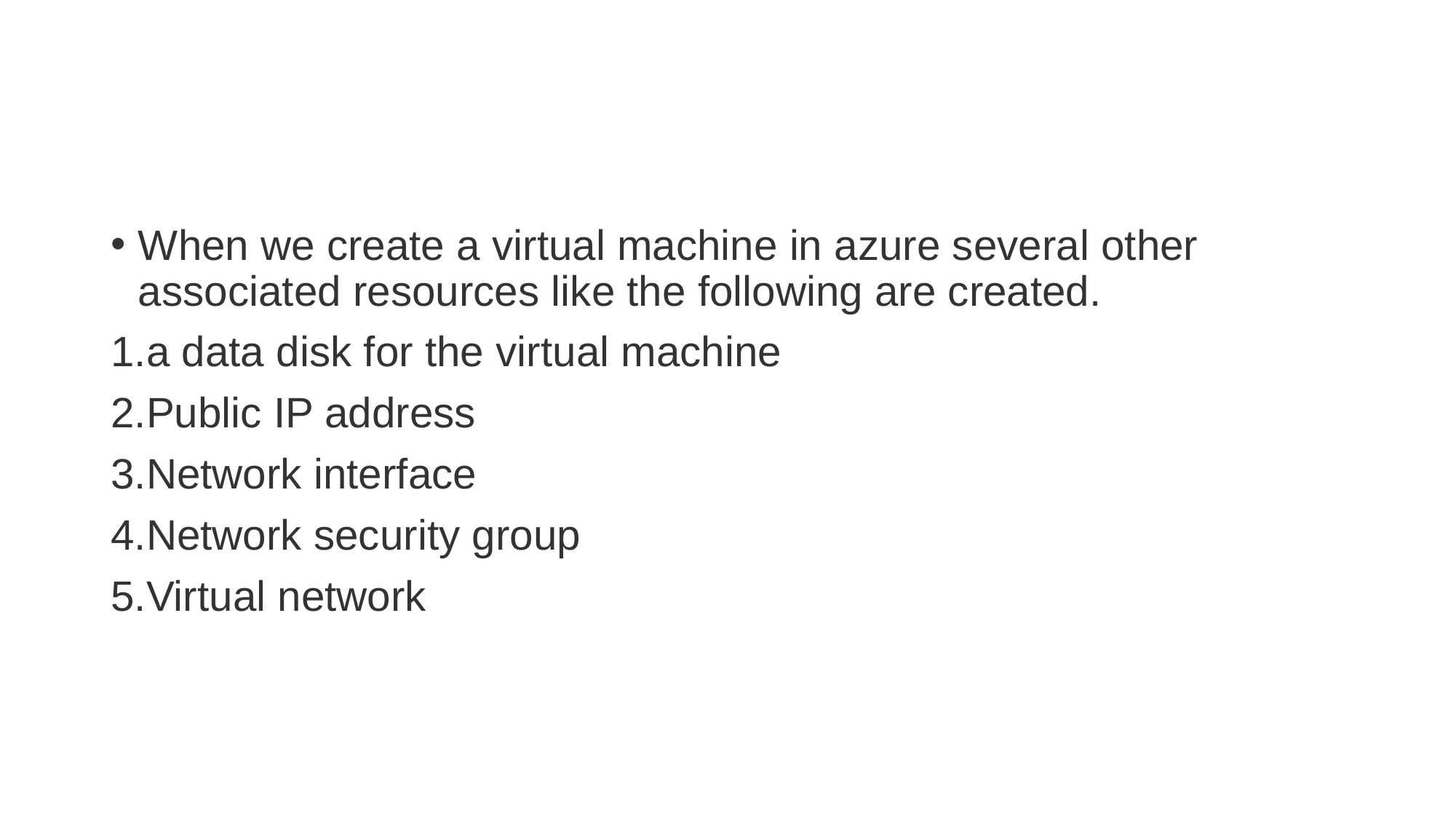

#
When we create a virtual machine in azure several other associated resources like the following are created.
a data disk for the virtual machine
Public IP address
Network interface
Network security group
Virtual network